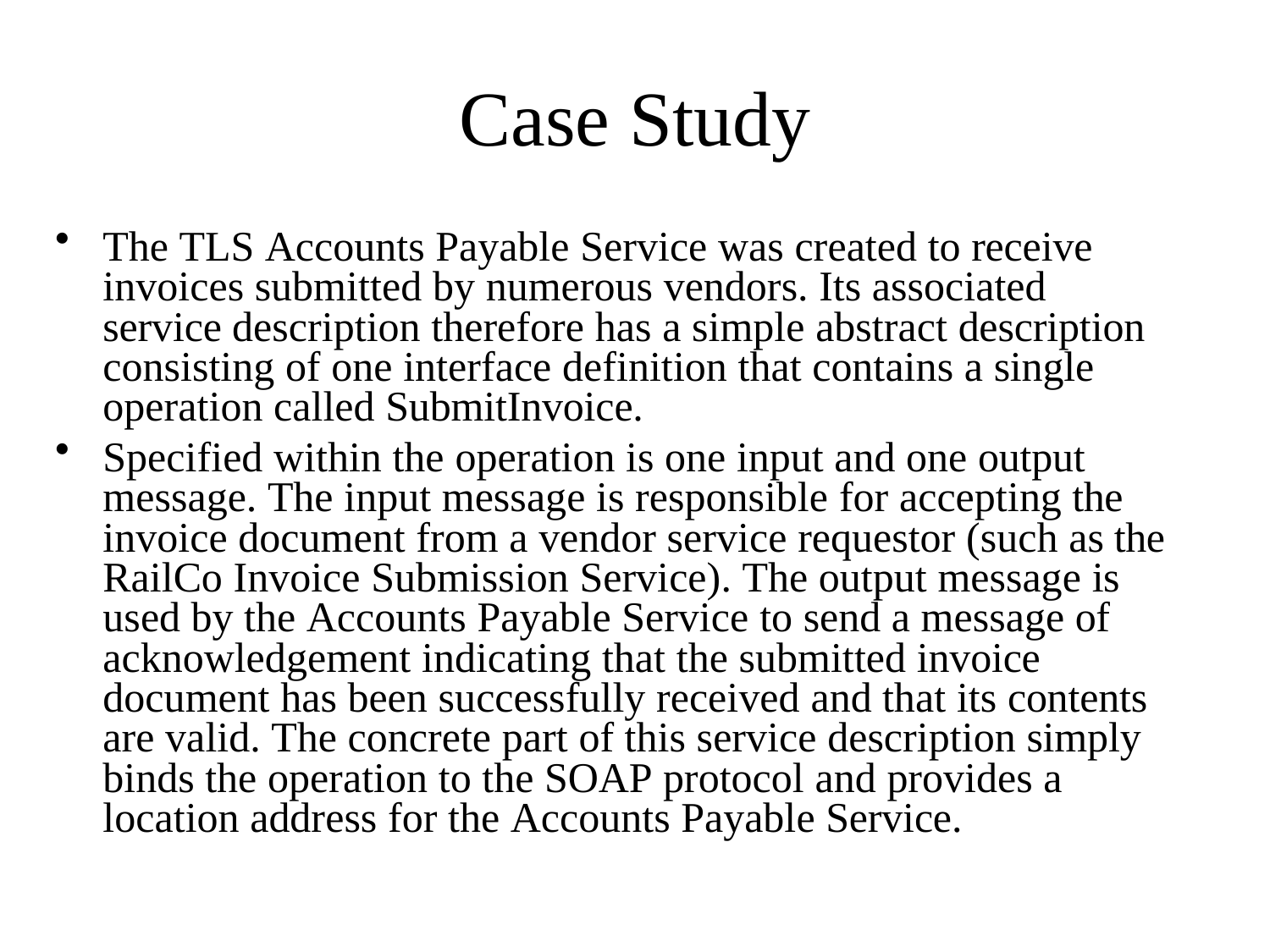

# Case Study
The TLS Accounts Payable Service was created to receive invoices submitted by numerous vendors. Its associated service description therefore has a simple abstract description consisting of one interface definition that contains a single operation called SubmitInvoice.
Specified within the operation is one input and one output message. The input message is responsible for accepting the invoice document from a vendor service requestor (such as the RailCo Invoice Submission Service). The output message is used by the Accounts Payable Service to send a message of acknowledgement indicating that the submitted invoice document has been successfully received and that its contents are valid. The concrete part of this service description simply binds the operation to the SOAP protocol and provides a location address for the Accounts Payable Service.